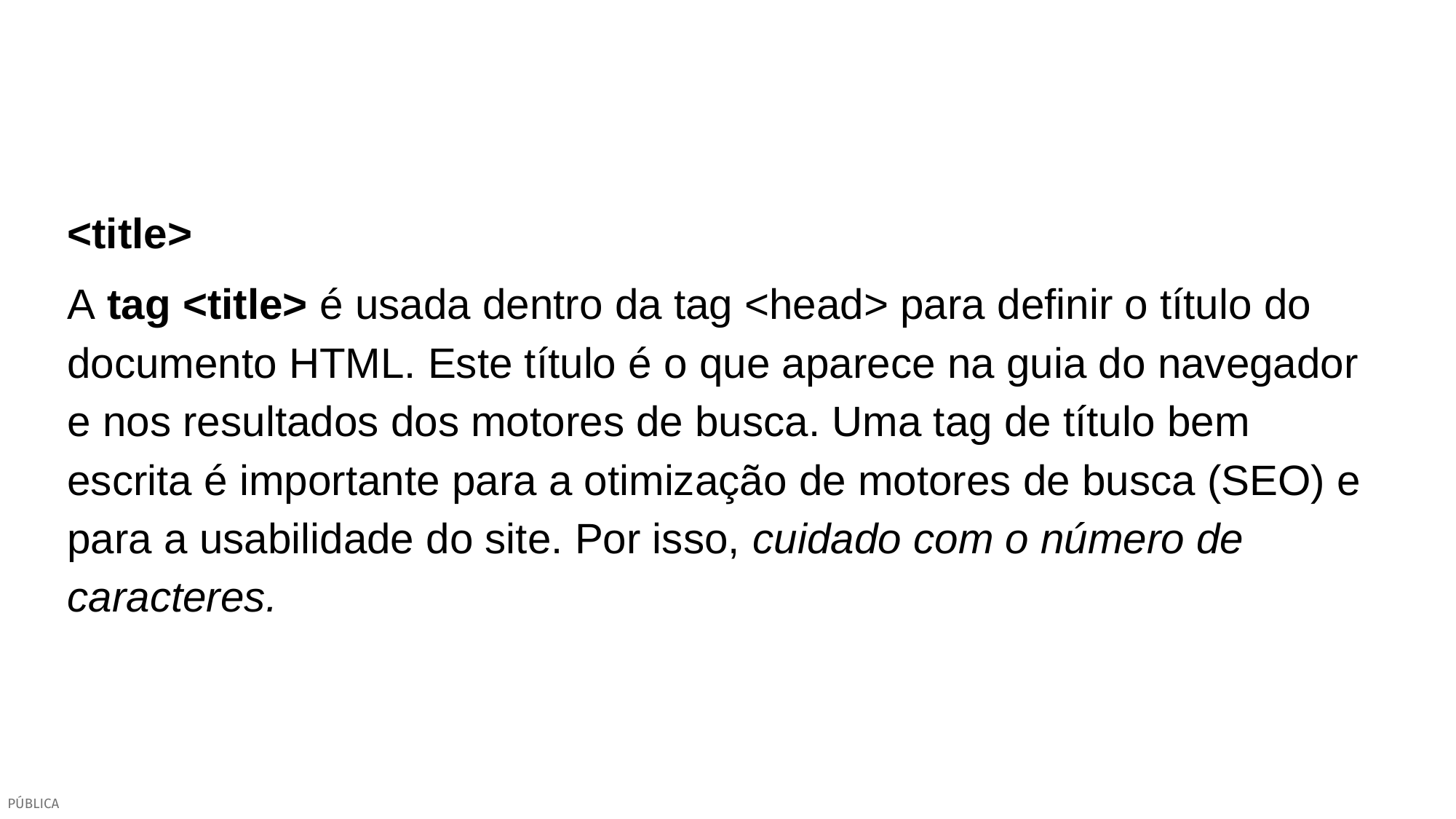

<title>
A tag <title> é usada dentro da tag <head> para definir o título do documento HTML. Este título é o que aparece na guia do navegador e nos resultados dos motores de busca. Uma tag de título bem escrita é importante para a otimização de motores de busca (SEO) e para a usabilidade do site. Por isso, cuidado com o número de caracteres.